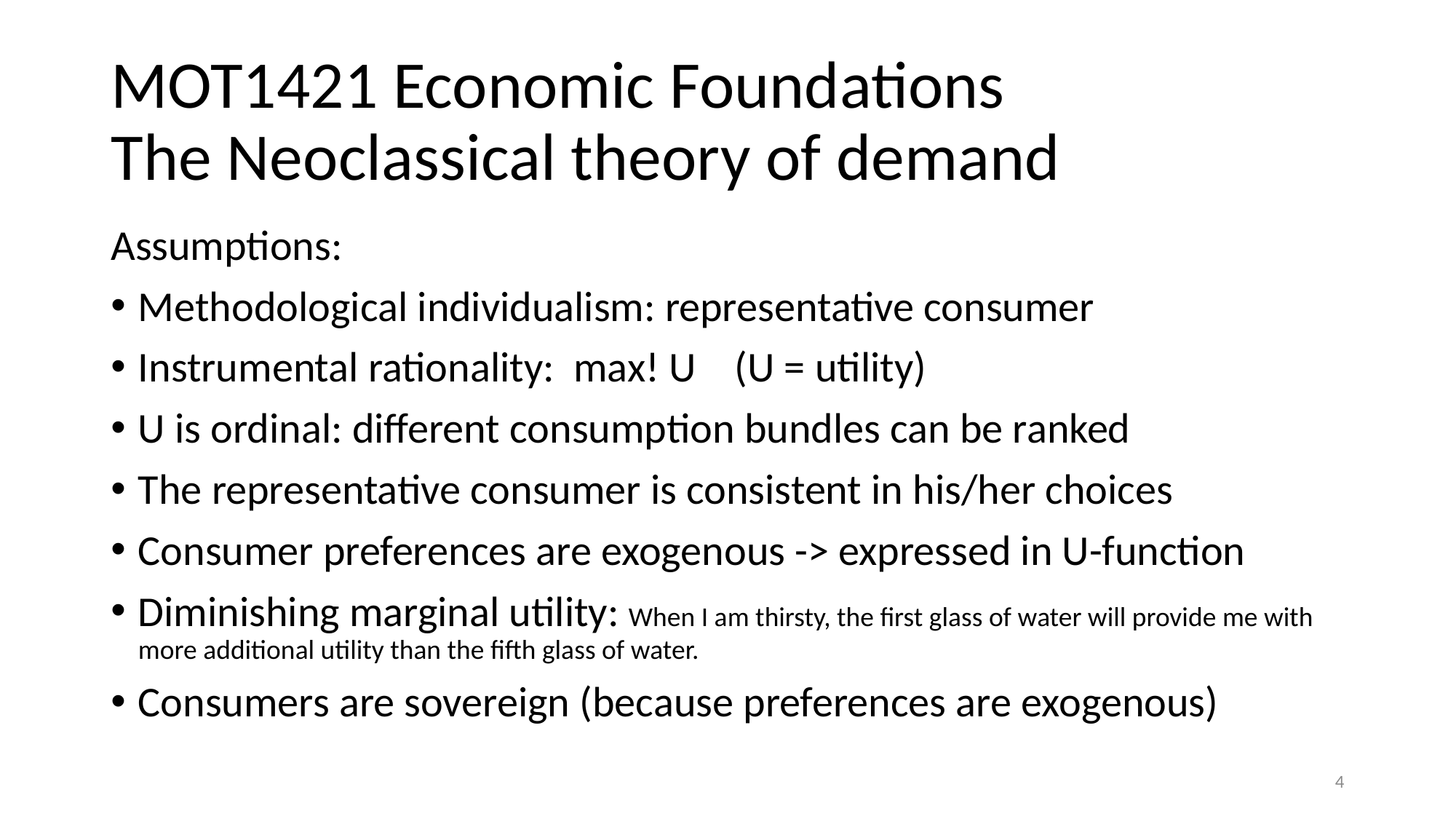

# MOT1421 Economic Foundations The Neoclassical theory of demand
Assumptions:
Methodological individualism: representative consumer
Instrumental rationality:  max! U    (U = utility)
U is ordinal: different consumption bundles can be ranked
The representative consumer is consistent in his/her choices
Consumer preferences are exogenous -> expressed in U-function
Diminishing marginal utility: When I am thirsty, the first glass of water will provide me with more additional utility than the fifth glass of water.
Consumers are sovereign (because preferences are exogenous)

4